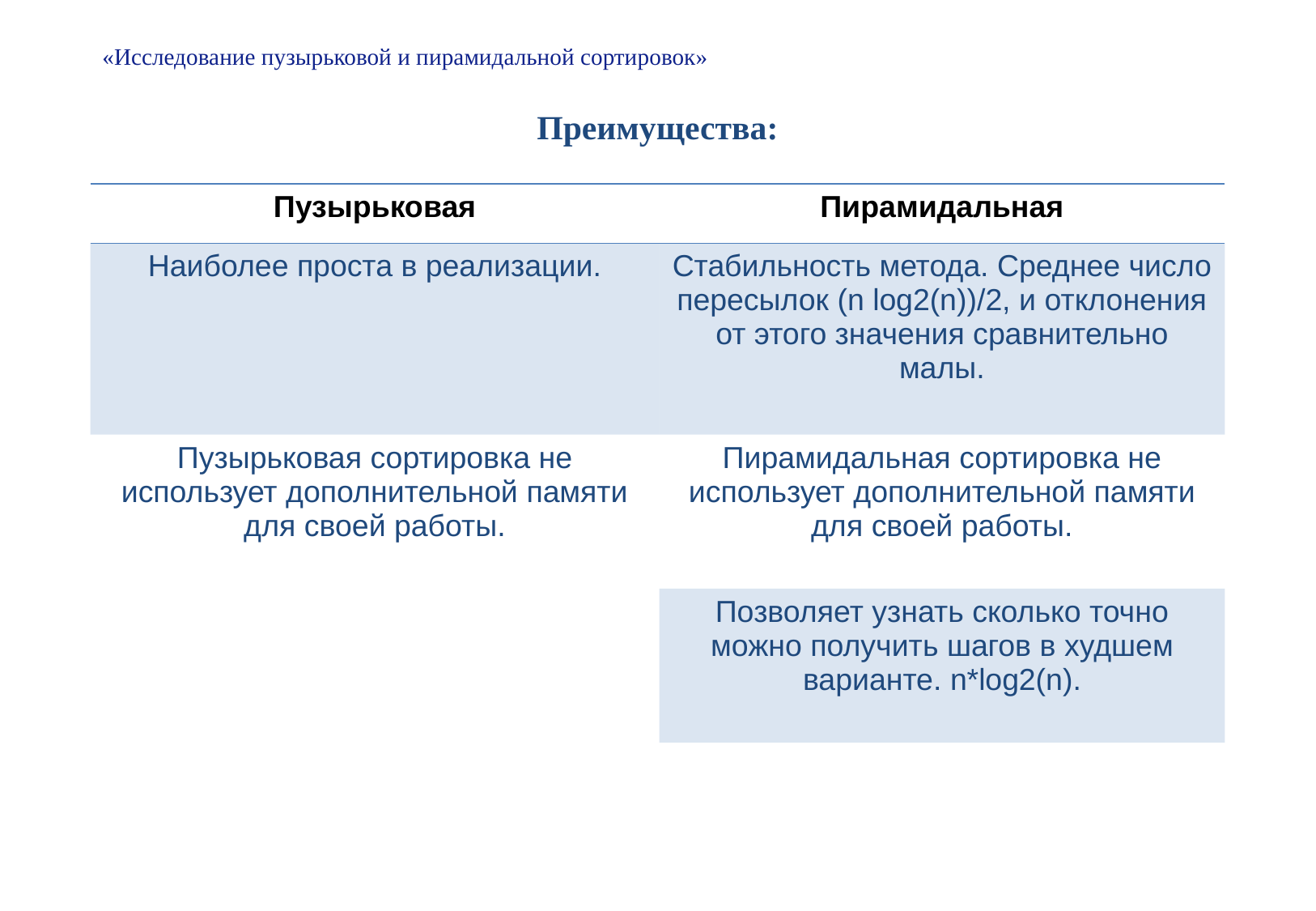

# «Исследование пузырьковой и пирамидальной сортировок»
Преимущества:

| Пузырьковая | Пирамидальная |
| --- | --- |
| Наиболее проста в реализации. | Стабильность метода. Среднее число пересылок (n log2(n))/2, и отклонения от этого значения сравнительно малы. |
| Пузырьковая сортировка не использует дополнительной памяти для своей работы. | Пирамидальная сортировка не использует дополнительной памяти для своей работы. |
|  | Позволяет узнать сколько точно можно получить шагов в худшем варианте. n\*log2(n). |